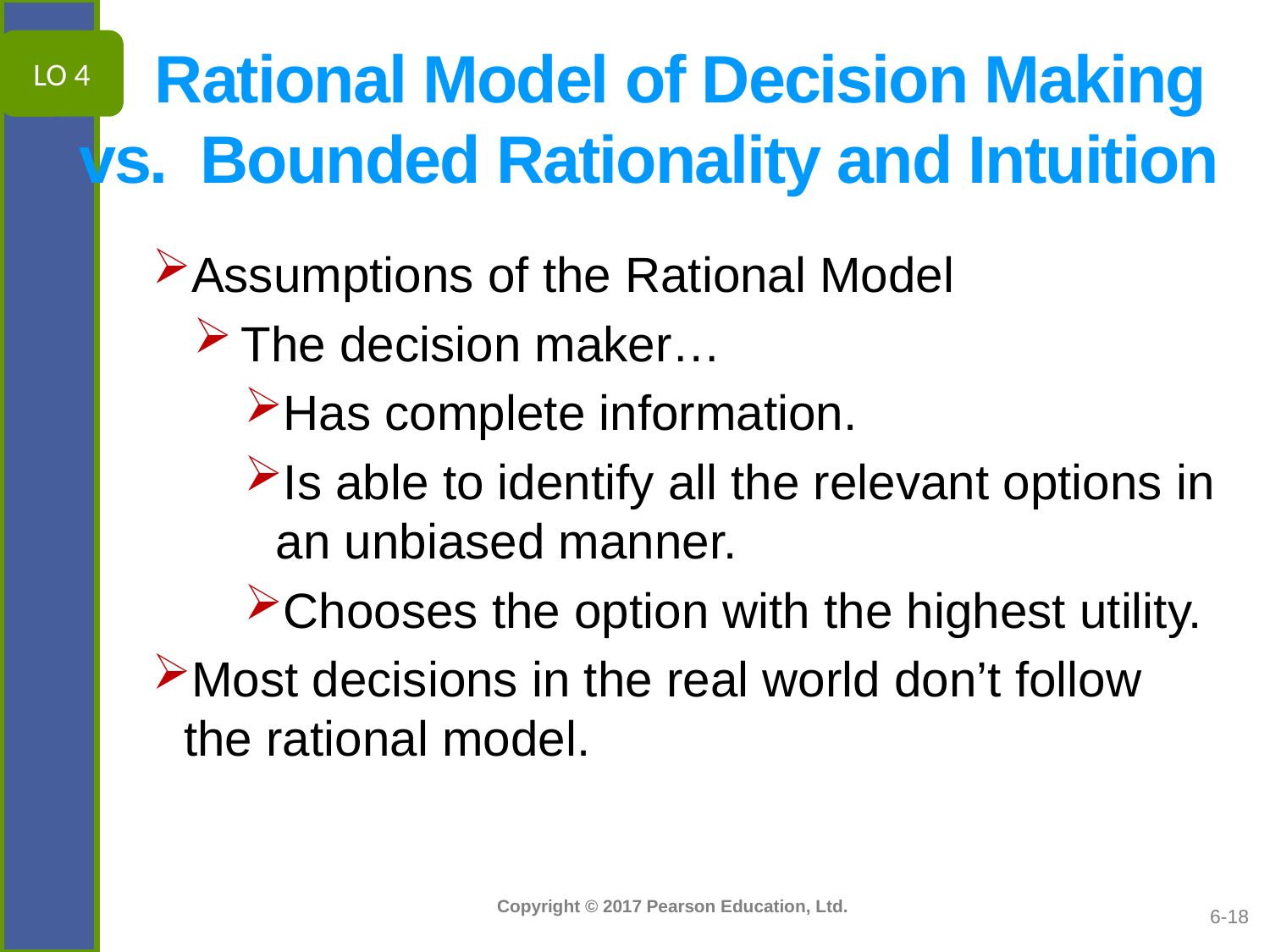

# Rational Model of Decision Making vs.  Bounded Rationality and Intuition
LO 4
Assumptions of the Rational Model
The decision maker…
Has complete information.
Is able to identify all the relevant options in an unbiased manner.
Chooses the option with the highest utility.
Most decisions in the real world don’t follow the rational model.
6-18